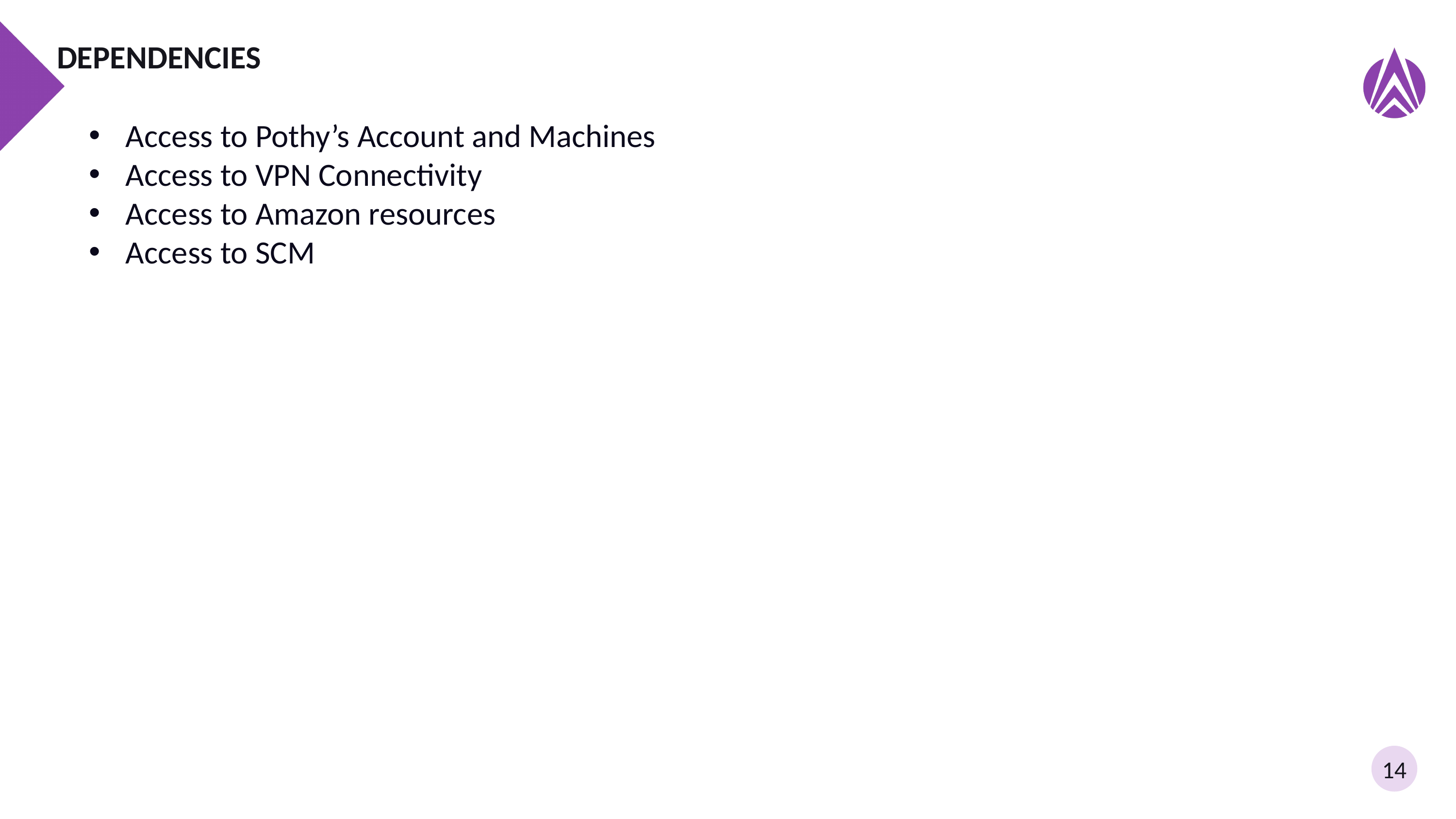

# Dependencies
Access to Pothy’s Account and Machines
Access to VPN Connectivity
Access to Amazon resources
Access to SCM